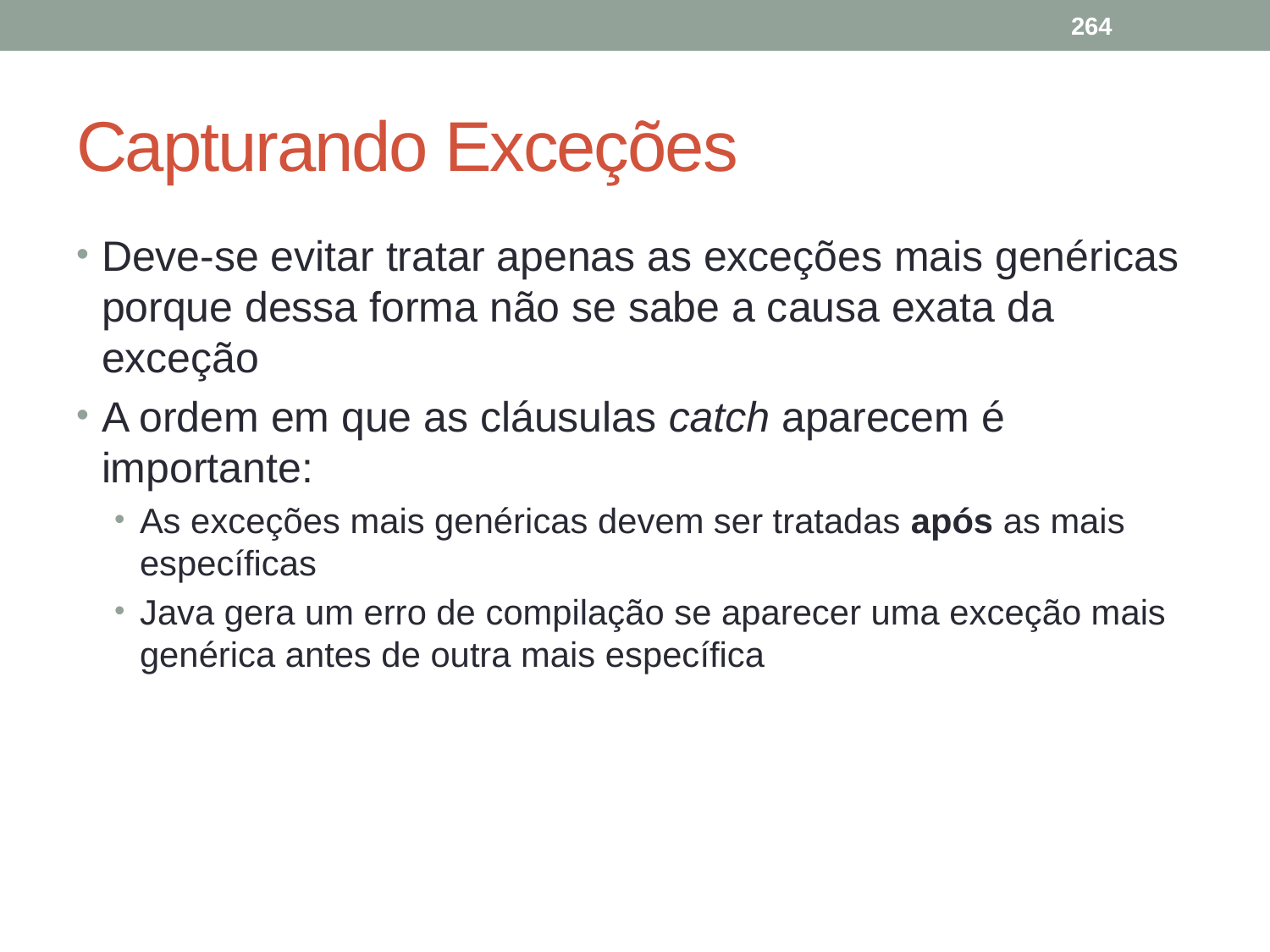

264
# Capturando Exceções
Deve-se evitar tratar apenas as exceções mais genéricas porque dessa forma não se sabe a causa exata da exceção
A ordem em que as cláusulas catch aparecem é importante:
As exceções mais genéricas devem ser tratadas após as mais específicas
Java gera um erro de compilação se aparecer uma exceção mais genérica antes de outra mais específica